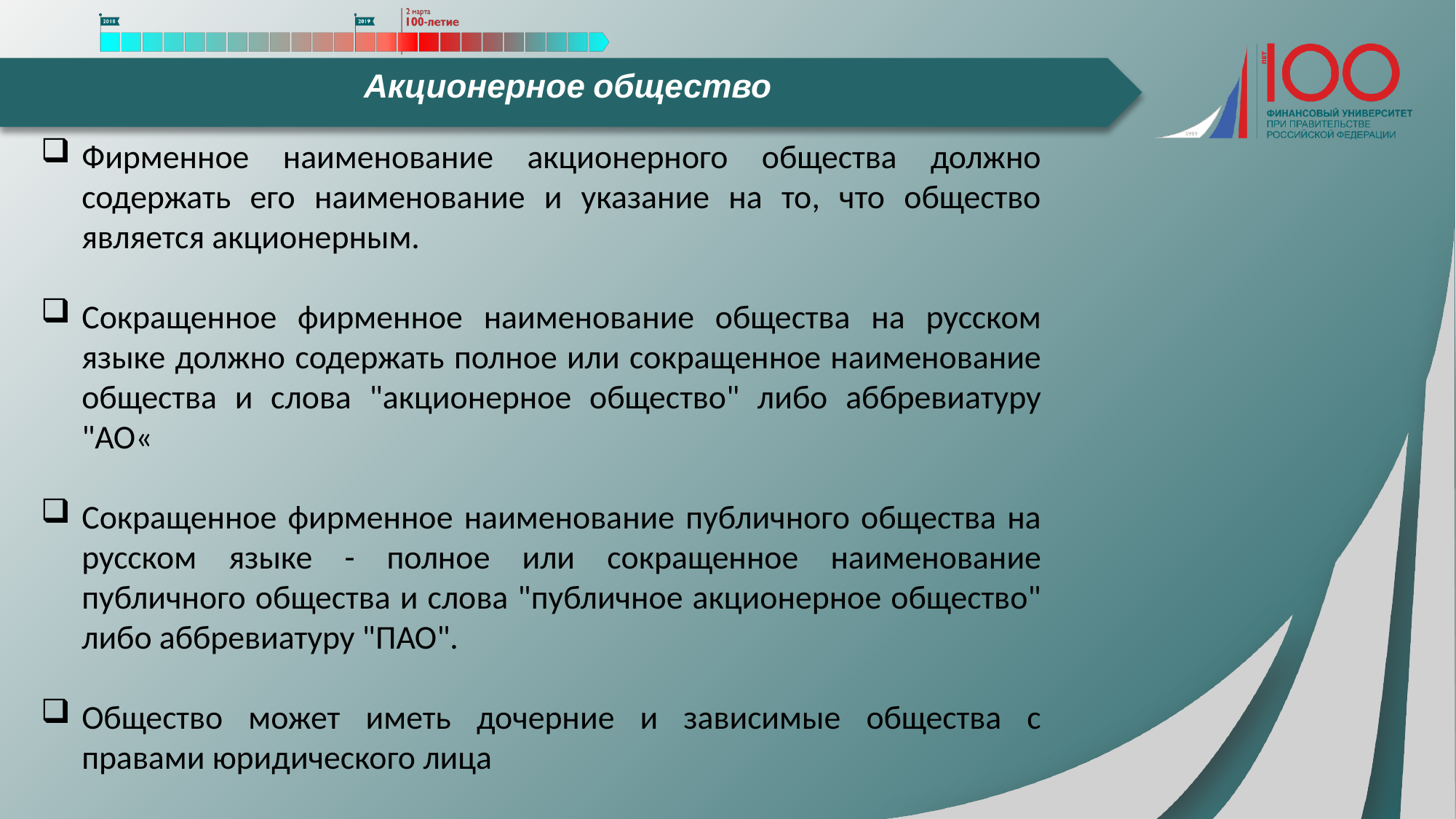

Акционерное общество
Фирменное наименование акционерного общества должно содержать его наименование и указание на то, что общество является акционерным.

Сокращенное фирменное наименование общества на русском языке должно содержать полное или сокращенное наименование общества и слова "акционерное общество" либо аббревиатуру "АО«

Сокращенное фирменное наименование публичного общества на русском языке - полное или сокращенное наименование публичного общества и слова "публичное акционерное общество" либо аббревиатуру "ПАО".

Общество может иметь дочерние и зависимые общества с правами юридического лица